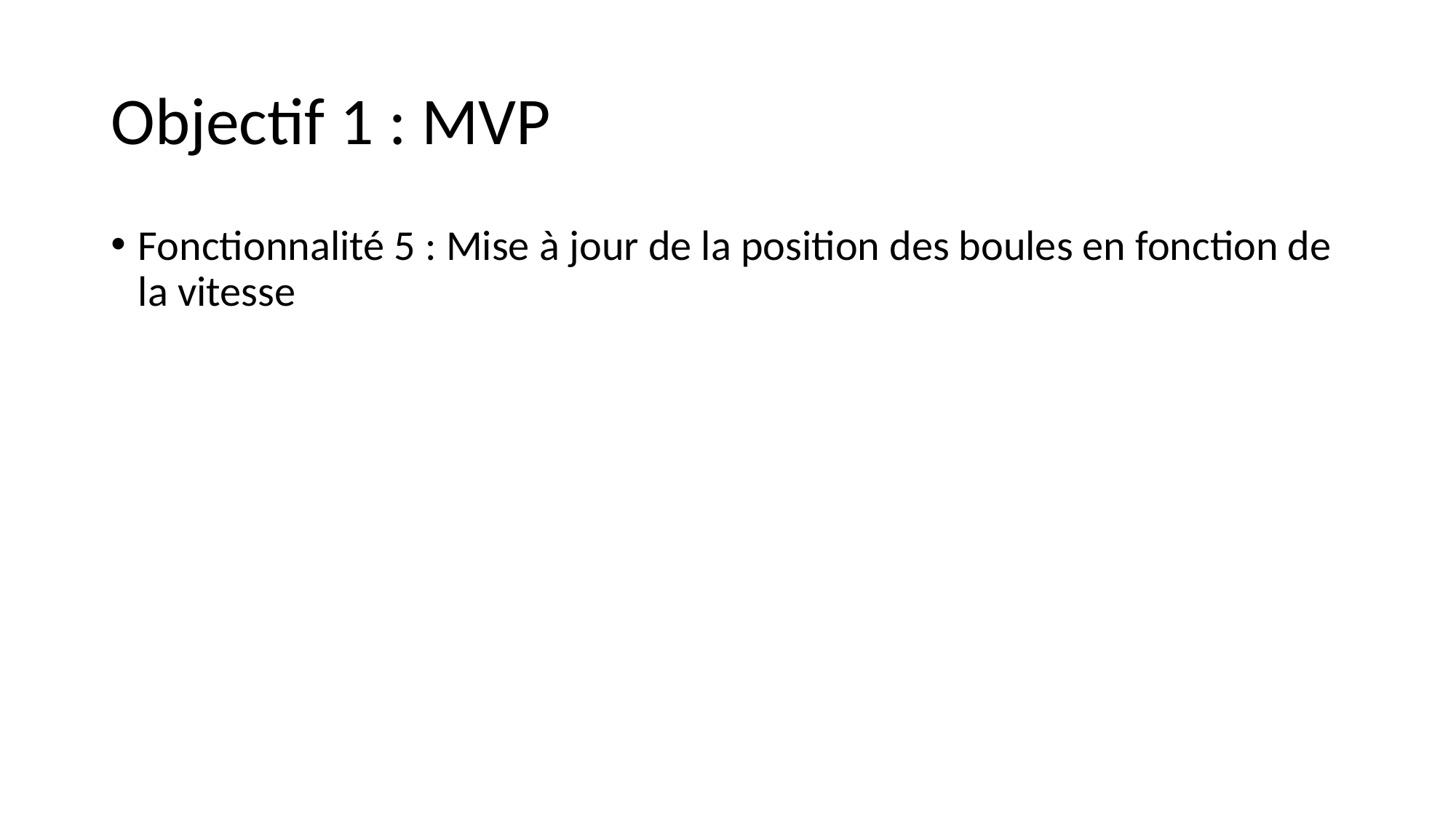

# Objectif 1 : MVP
Fonctionnalité 5 : Mise à jour de la position des boules en fonction de la vitesse